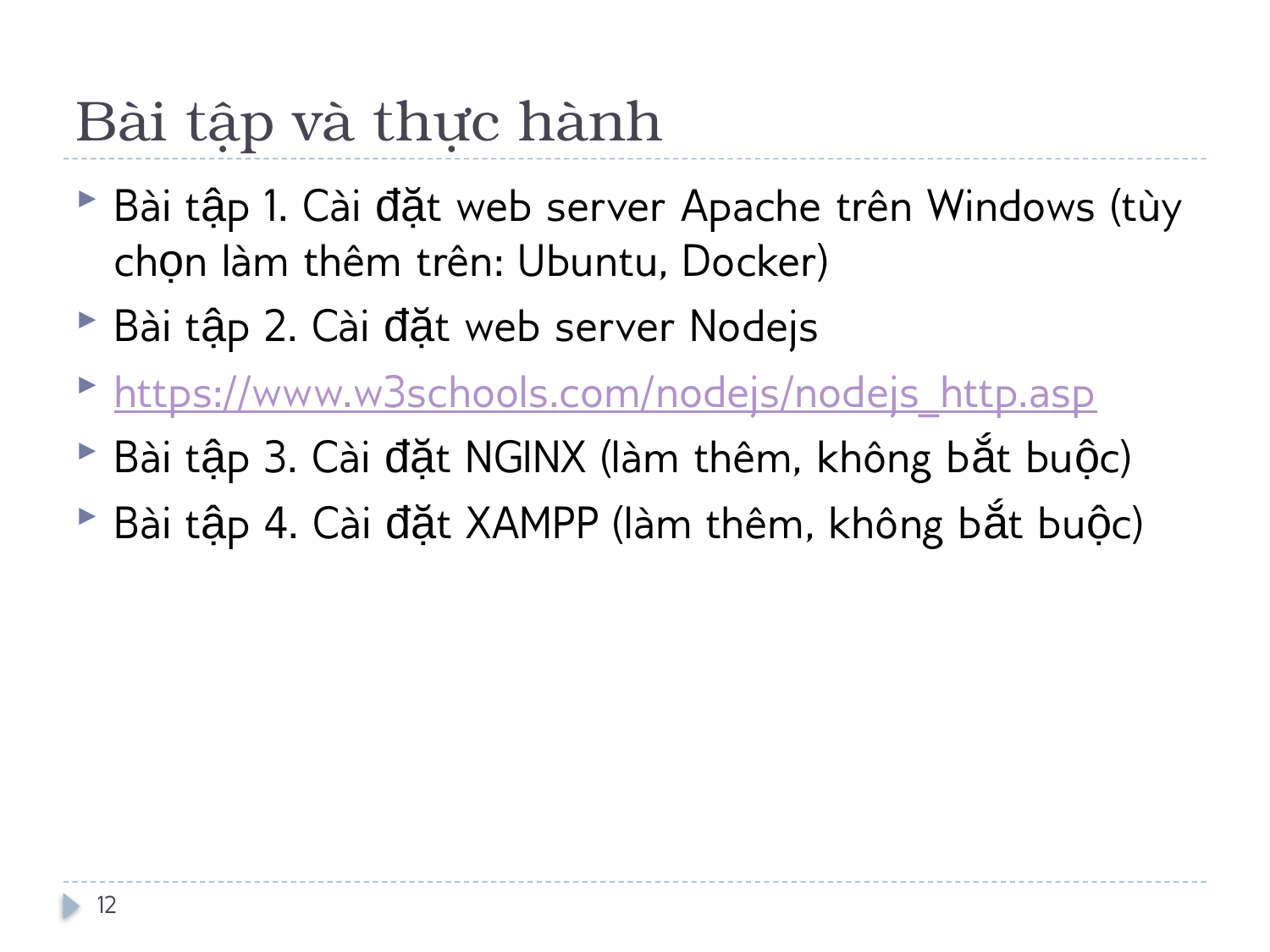

# Bài tập và thực hành
Bài tập 1. Cài đặt web server Apache trên Windows (tùy chọn làm thêm trên: Ubuntu, Docker)
Bài tập 2. Cài đặt web server Nodejs
https://www.w3schools.com/nodejs/nodejs_http.asp
Bài tập 3. Cài đặt NGINX (làm thêm, không bắt buộc)
Bài tập 4. Cài đặt XAMPP (làm thêm, không bắt buộc)
12